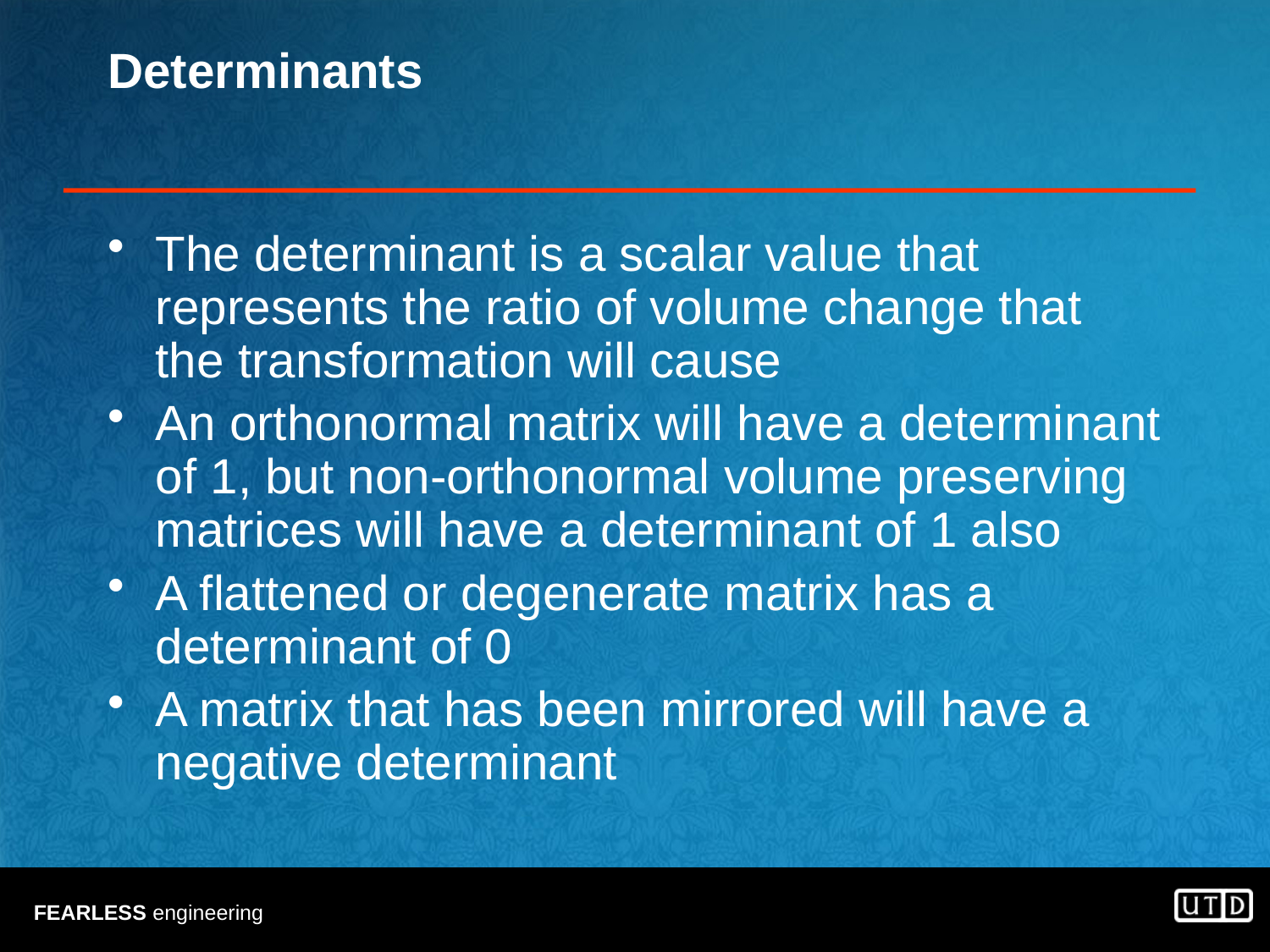

Determinants
The determinant is a scalar value that represents the ratio of volume change that the transformation will cause
An orthonormal matrix will have a determinant of 1, but non-orthonormal volume preserving matrices will have a determinant of 1 also
A flattened or degenerate matrix has a determinant of 0
A matrix that has been mirrored will have a negative determinant